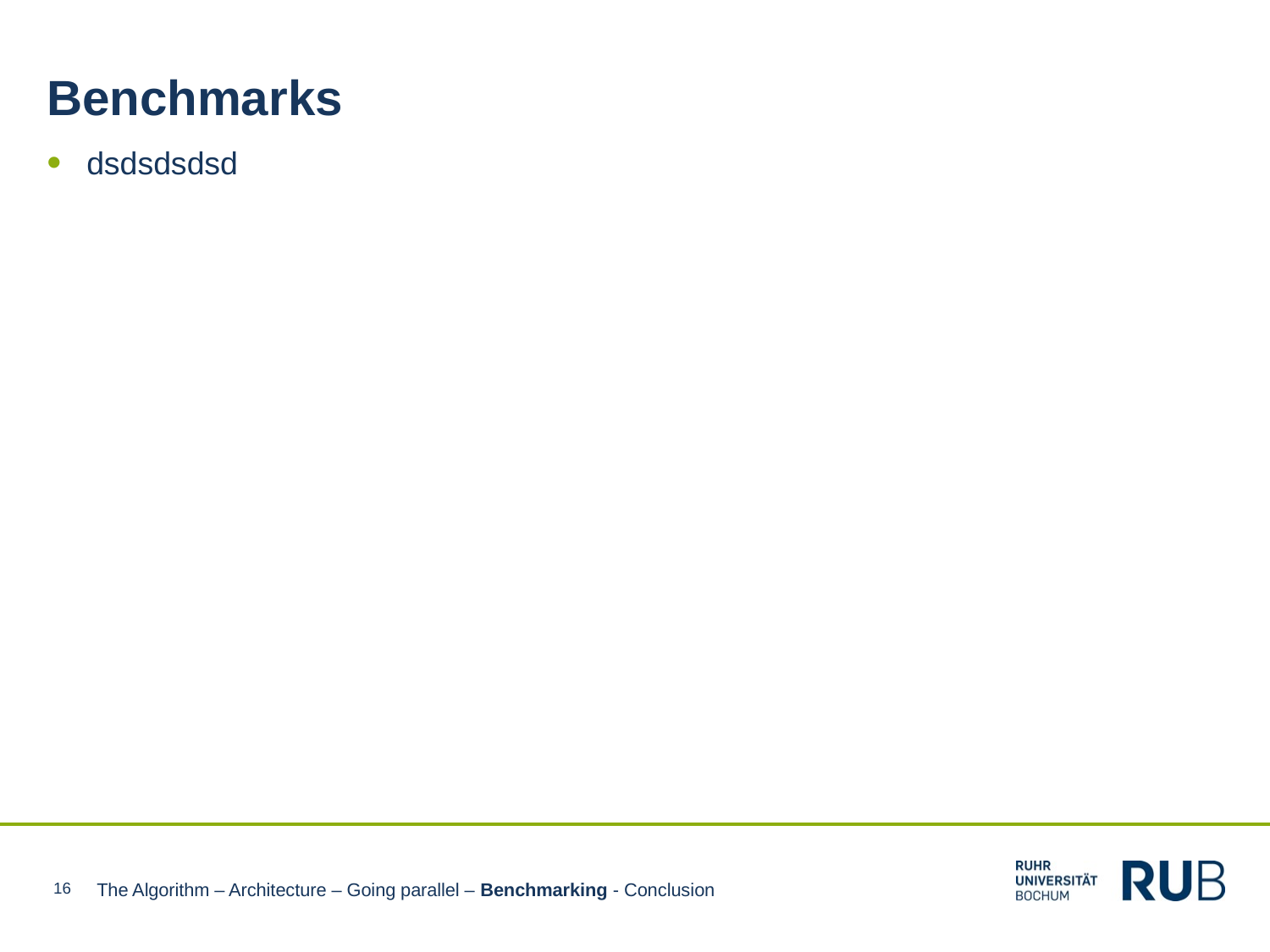

Benchmarks
dsdsdsdsd
16
The Algorithm – Architecture – Going parallel – Benchmarking - Conclusion